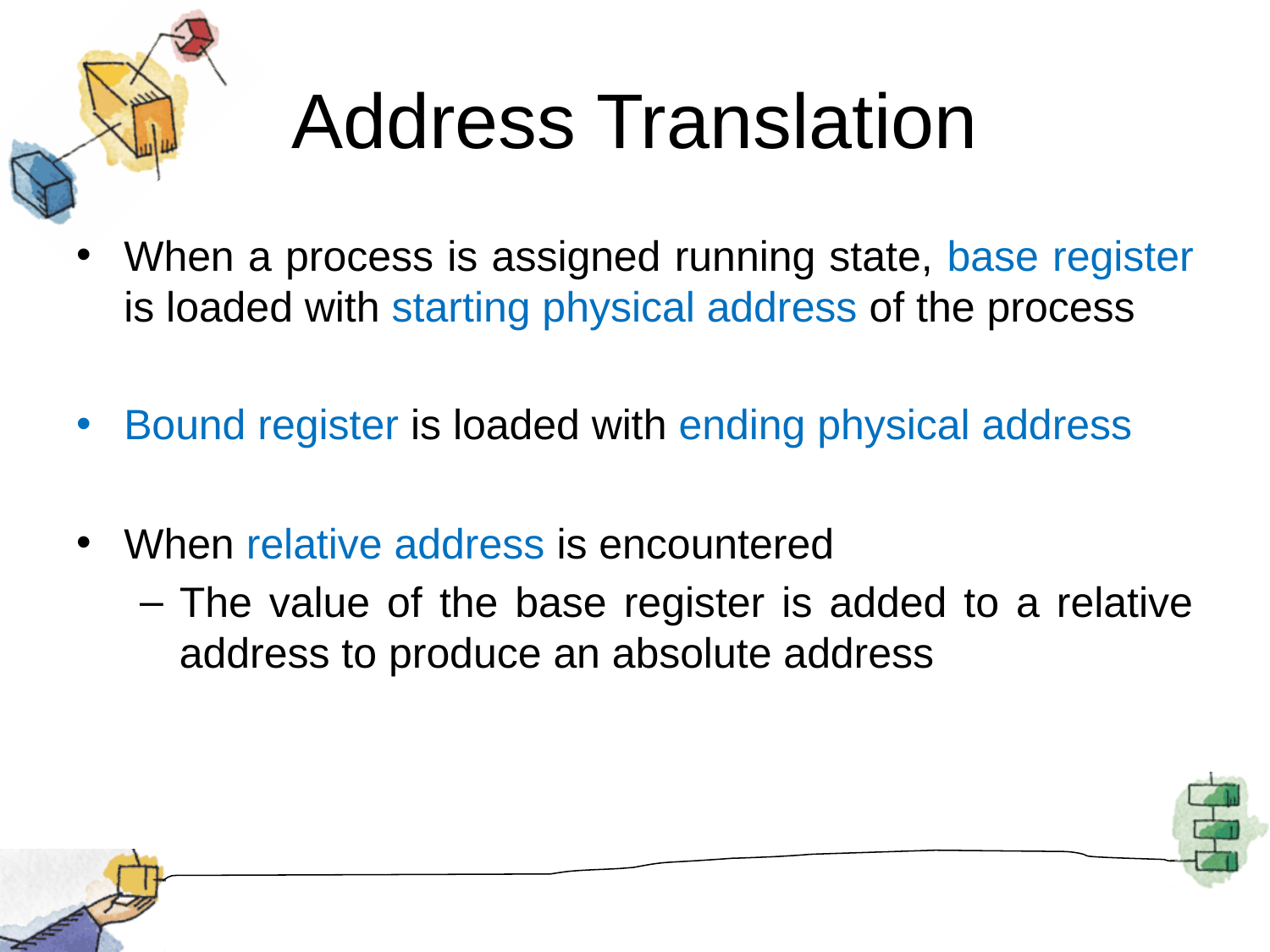

# Address Translation
When a process is assigned running state, base register is loaded with starting physical address of the process

Bound register is loaded with ending physical address

When relative address is encountered
The value of the base register is added to a relative address to produce an absolute address